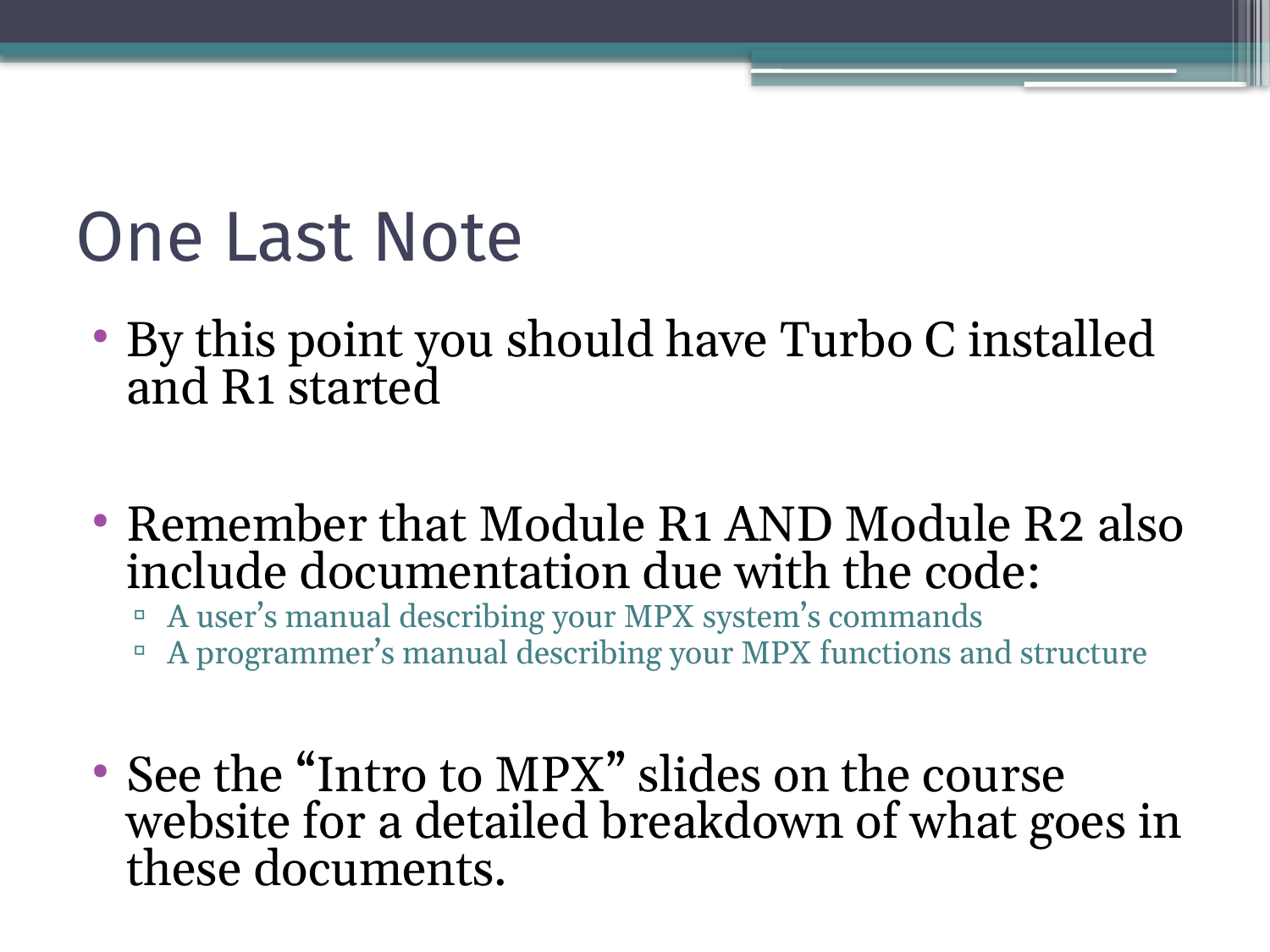

# One Last Note
By this point you should have Turbo C installed and R1 started

Remember that Module R1 AND Module R2 also include documentation due with the code:
A user’s manual describing your MPX system’s commands
A programmer’s manual describing your MPX functions and structure

See the “Intro to MPX” slides on the course website for a detailed breakdown of what goes in these documents.